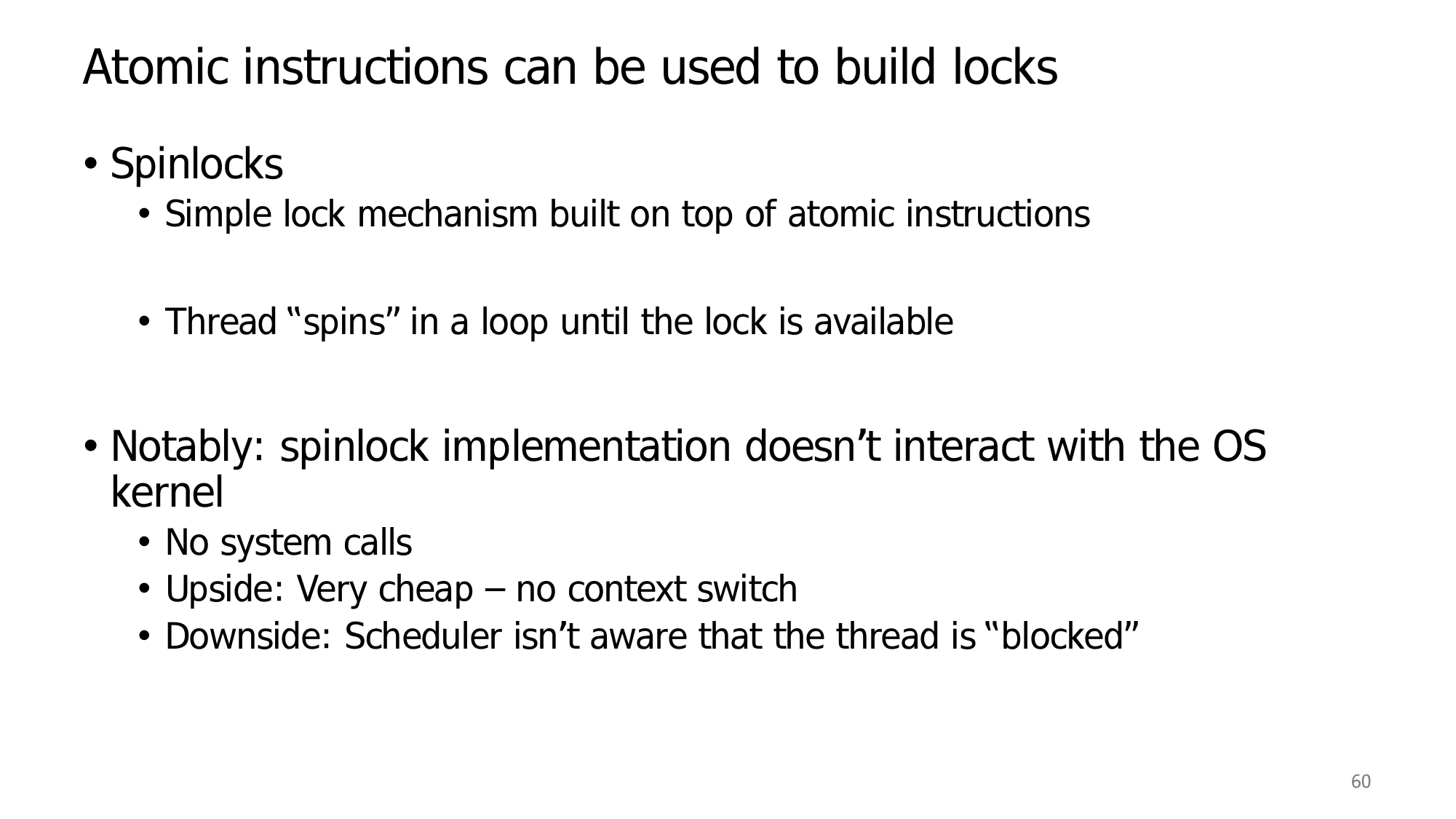

# Atomic instructions can be used to build locks
Spinlocks
Simple lock mechanism built on top of atomic instructions

Thread “spins” in a loop until the lock is available

Notably: spinlock implementation doesn’t interact with the OS kernel
No system calls
Upside: Very cheap – no context switch
Downside: Scheduler isn’t aware that the thread is “blocked”
60